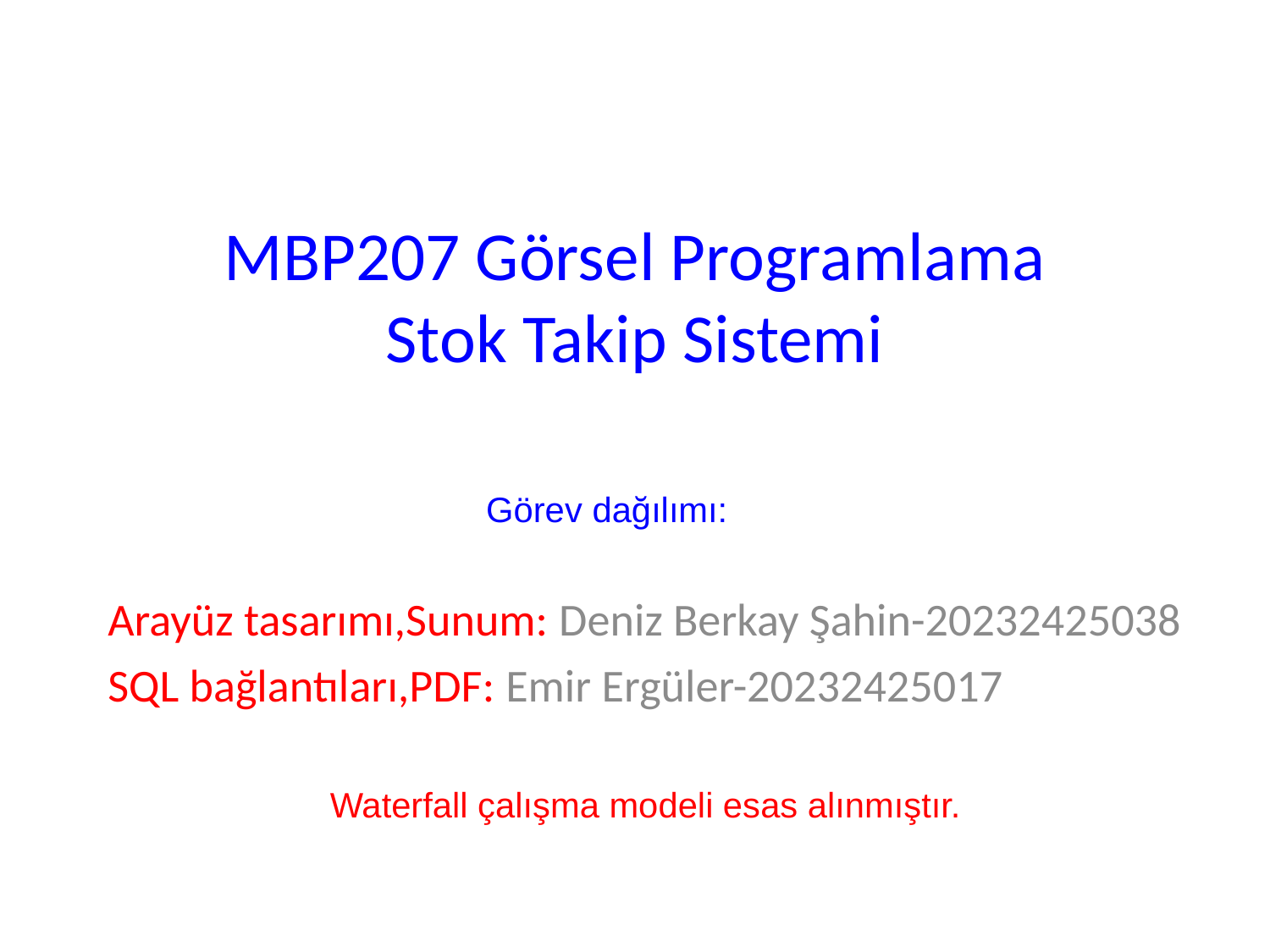

MBP207 Görsel Programlama
Stok Takip Sistemi
Görev dağılımı:
Arayüz tasarımı,Sunum: Deniz Berkay Şahin-20232425038
SQL bağlantıları,PDF: Emir Ergüler-20232425017
Waterfall çalışma modeli esas alınmıştır.